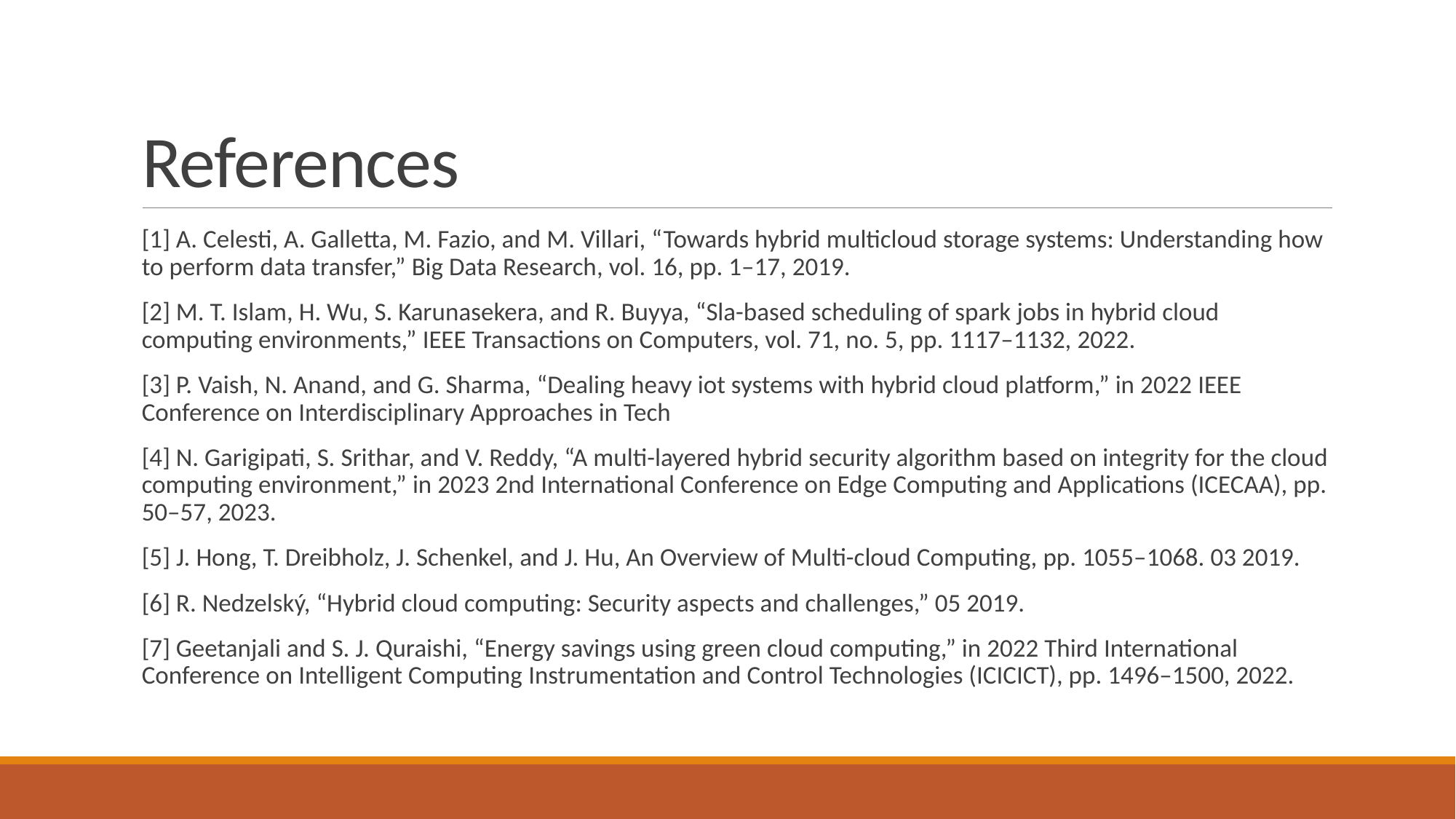

# References
[1] A. Celesti, A. Galletta, M. Fazio, and M. Villari, “Towards hybrid multicloud storage systems: Understanding how to perform data transfer,” Big Data Research, vol. 16, pp. 1–17, 2019.
[2] M. T. Islam, H. Wu, S. Karunasekera, and R. Buyya, “Sla-based scheduling of spark jobs in hybrid cloud computing environments,” IEEE Transactions on Computers, vol. 71, no. 5, pp. 1117–1132, 2022.
[3] P. Vaish, N. Anand, and G. Sharma, “Dealing heavy iot systems with hybrid cloud platform,” in 2022 IEEE Conference on Interdisciplinary Approaches in Tech
[4] N. Garigipati, S. Srithar, and V. Reddy, “A multi-layered hybrid security algorithm based on integrity for the cloud computing environment,” in 2023 2nd International Conference on Edge Computing and Applications (ICECAA), pp. 50–57, 2023.
[5] J. Hong, T. Dreibholz, J. Schenkel, and J. Hu, An Overview of Multi-cloud Computing, pp. 1055–1068. 03 2019.
[6] R. Nedzelský, “Hybrid cloud computing: Security aspects and challenges,” 05 2019.
[7] Geetanjali and S. J. Quraishi, “Energy savings using green cloud computing,” in 2022 Third International Conference on Intelligent Computing Instrumentation and Control Technologies (ICICICT), pp. 1496–1500, 2022.